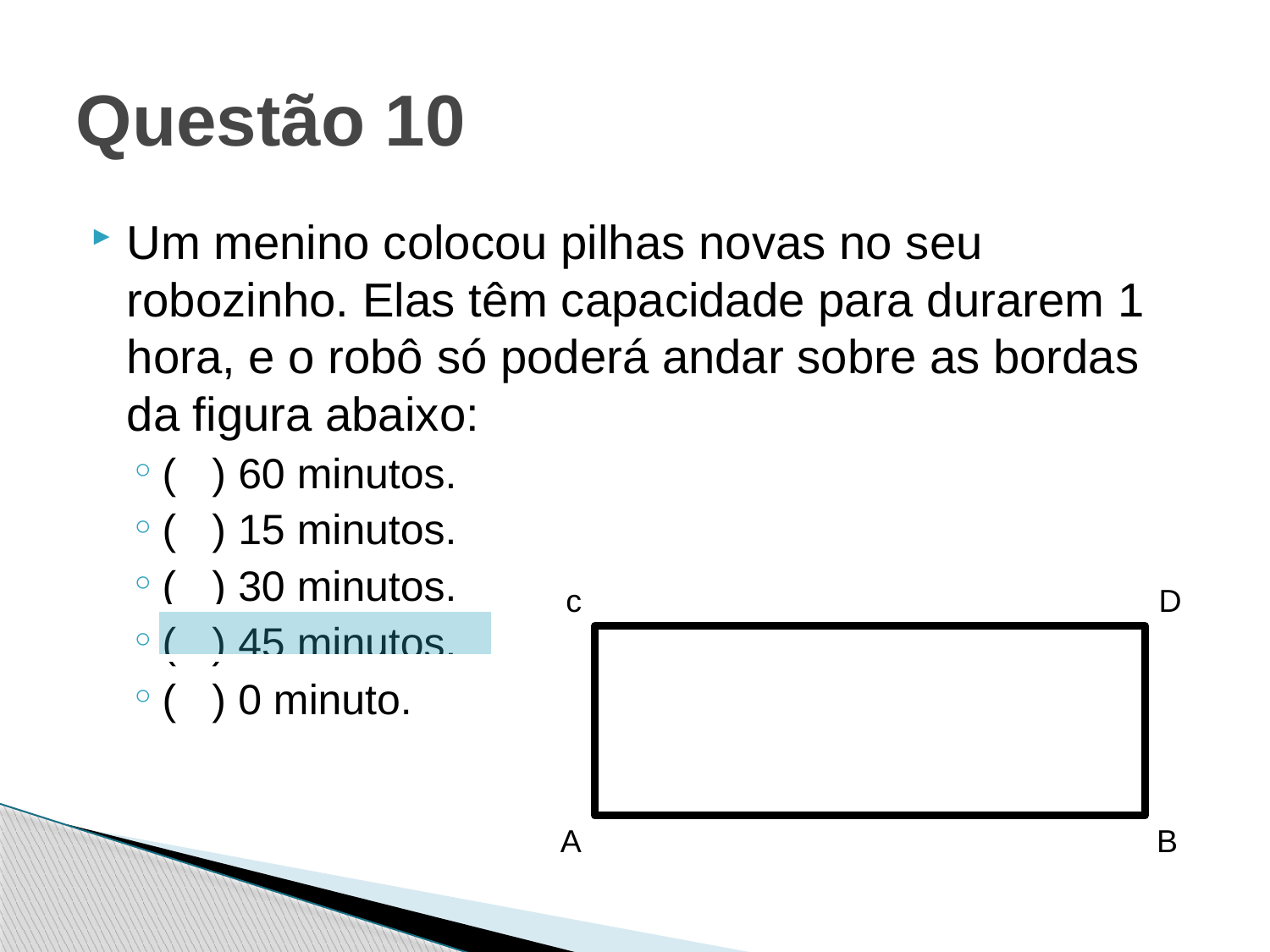

# Questão 10
Um menino colocou pilhas novas no seu robozinho. Elas têm capacidade para durarem 1 hora, e o robô só poderá andar sobre as bordas da figura abaixo:
(   ) 60 minutos.
(   ) 15 minutos.
(   ) 30 minutos.
(   ) 45 minutos.
(   ) 0 minuto.

c
D

A
B